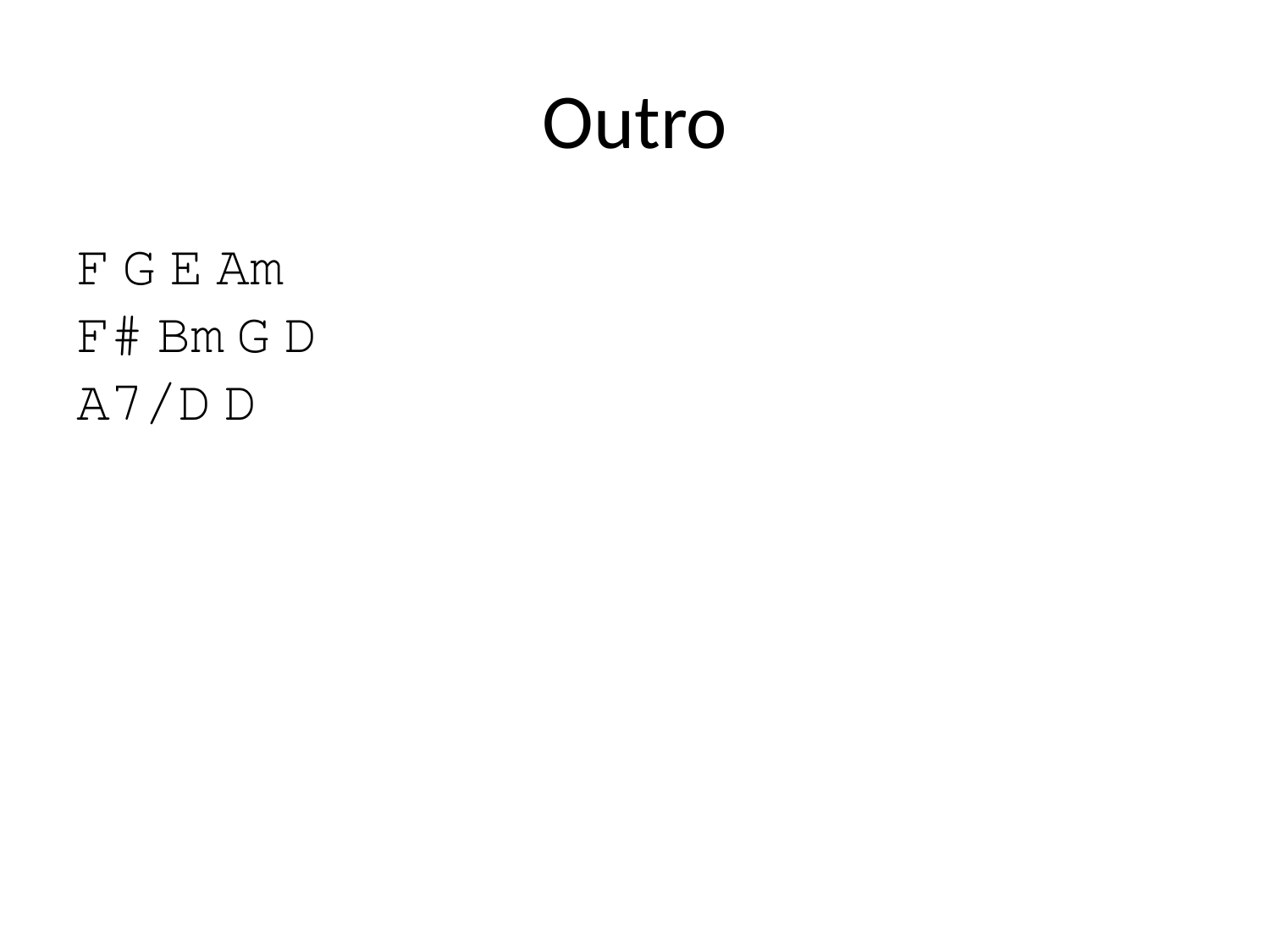

# Outro
F G E Am
F# Bm G D
A7/D D